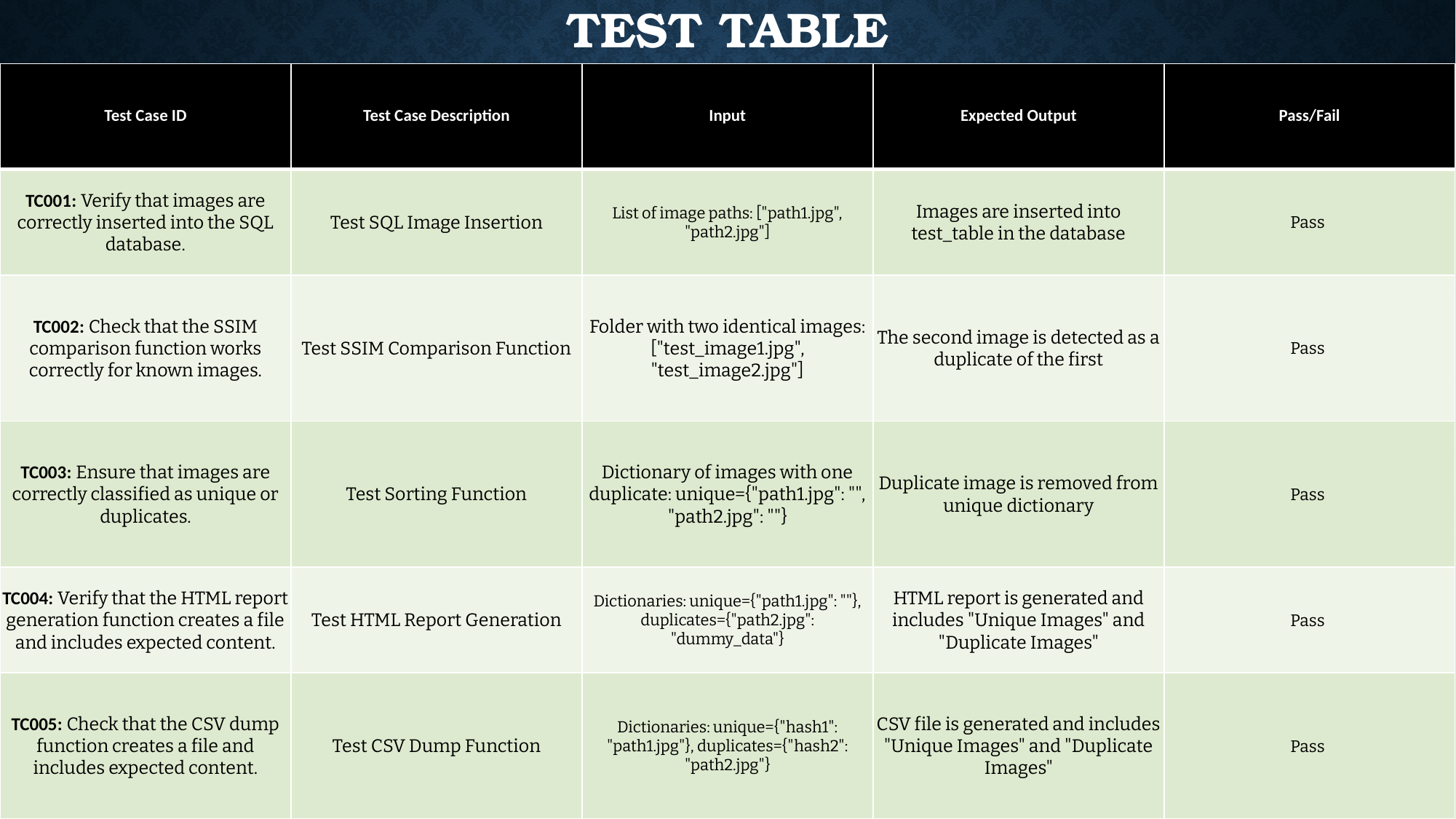

# Test table
| Test Case ID | Test Case Description | Input | Expected Output | Pass/Fail |
| --- | --- | --- | --- | --- |
| TC001: Verify that images are correctly inserted into the SQL database. | Test SQL Image Insertion | List of image paths: ["path1.jpg", "path2.jpg"] | Images are inserted into test\_table in the database | Pass |
| TC002: Check that the SSIM comparison function works correctly for known images. | Test SSIM Comparison Function | Folder with two identical images: ["test\_image1.jpg", "test\_image2.jpg"] | The second image is detected as a duplicate of the first | Pass |
| TC003: Ensure that images are correctly classified as unique or duplicates. | Test Sorting Function | Dictionary of images with one duplicate: unique={"path1.jpg": "", "path2.jpg": ""} | Duplicate image is removed from unique dictionary | Pass |
| TC004: Verify that the HTML report generation function creates a file and includes expected content. | Test HTML Report Generation | Dictionaries: unique={"path1.jpg": ""}, duplicates={"path2.jpg": "dummy\_data"} | HTML report is generated and includes "Unique Images" and "Duplicate Images" | Pass |
| TC005: Check that the CSV dump function creates a file and includes expected content. | Test CSV Dump Function | Dictionaries: unique={"hash1": "path1.jpg"}, duplicates={"hash2": "path2.jpg"} | CSV file is generated and includes "Unique Images" and "Duplicate Images" | Pass |